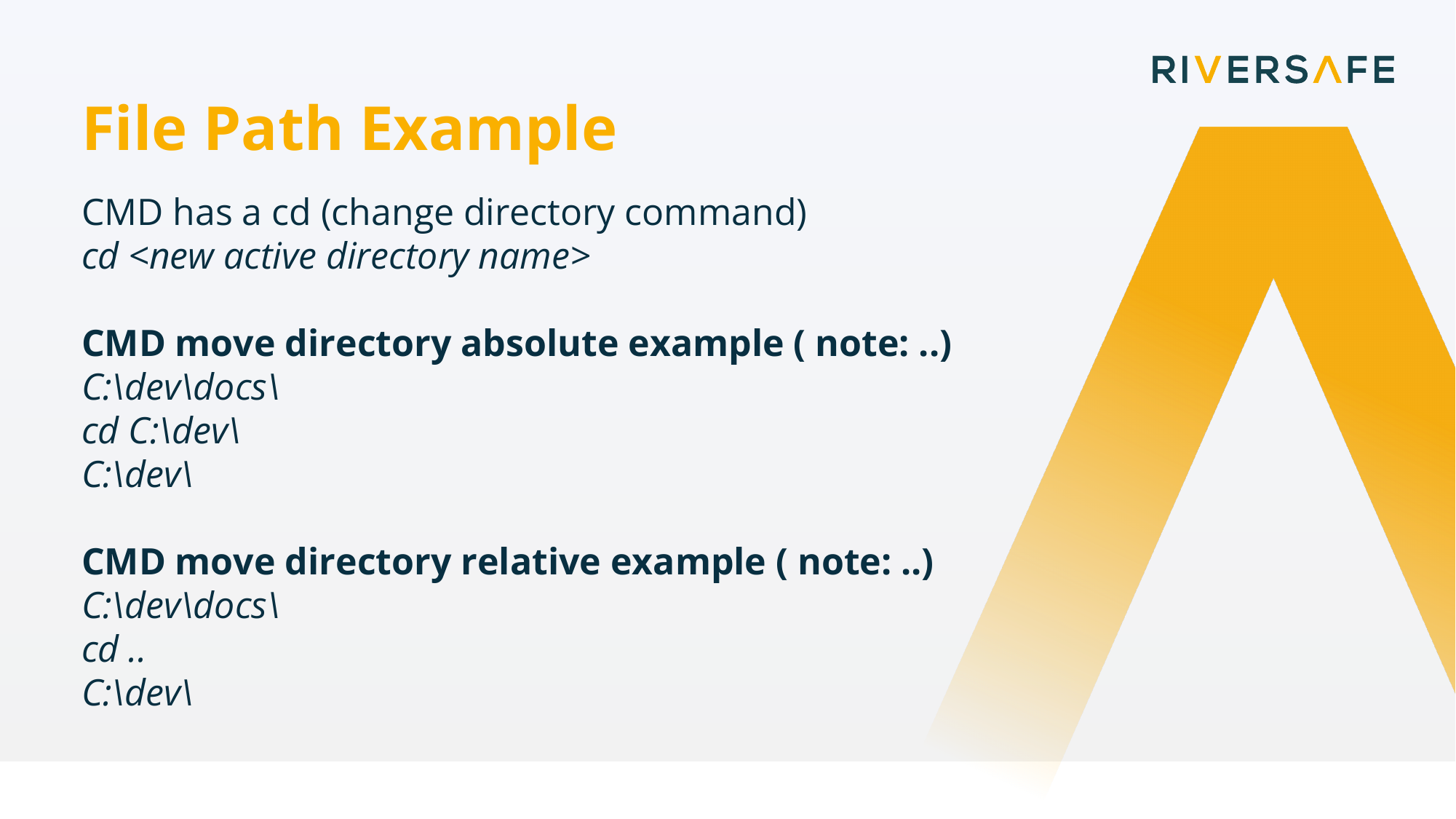

File Path Example
CMD has a cd (change directory command)
cd <new active directory name>
CMD move directory absolute example ( note: ..)
C:\dev\docs\
cd C:\dev\
C:\dev\
CMD move directory relative example ( note: ..)
C:\dev\docs\
cd ..
C:\dev\